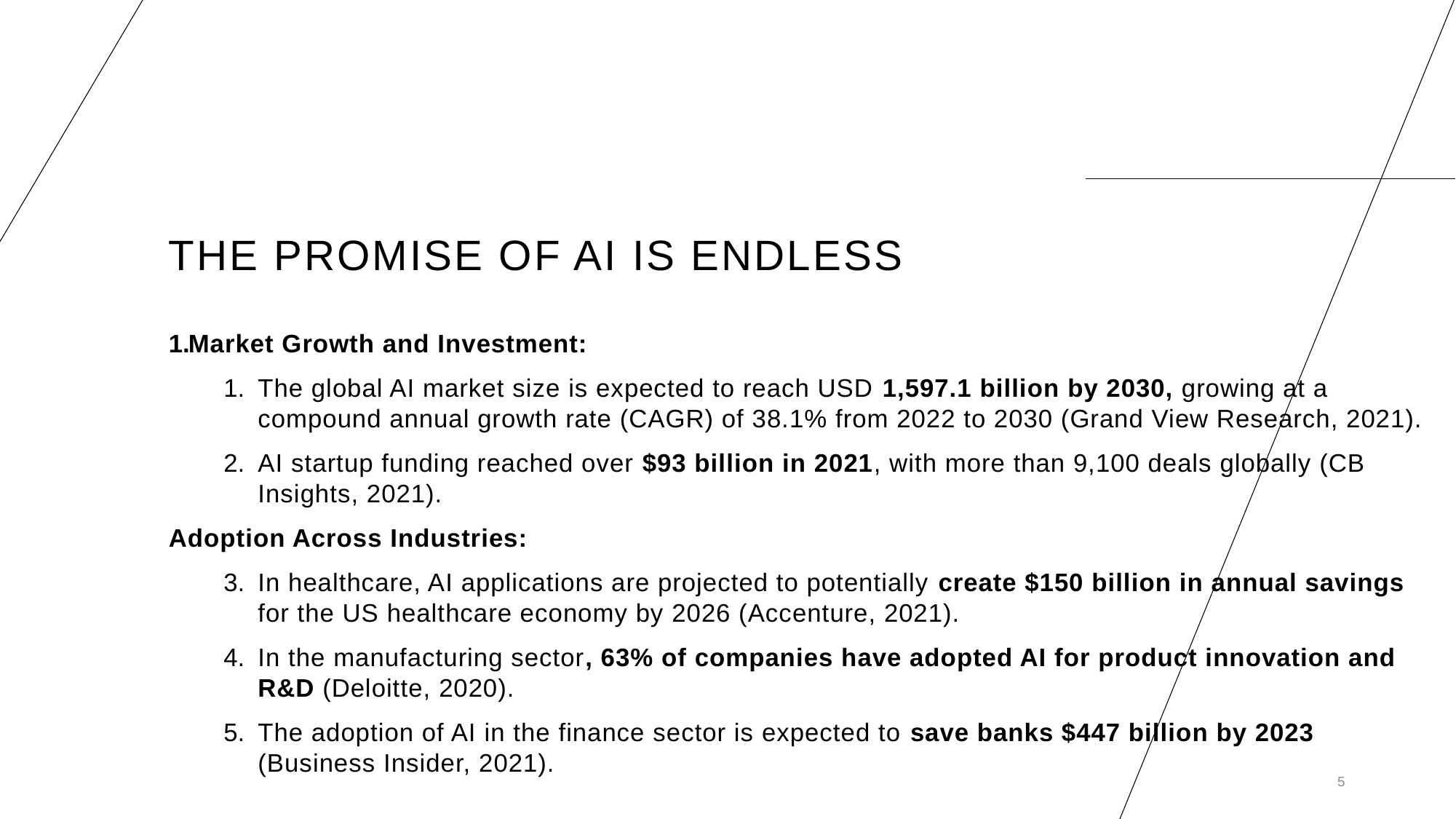

# The Promise of AI is Endless
Market Growth and Investment:
The global AI market size is expected to reach USD 1,597.1 billion by 2030, growing at a compound annual growth rate (CAGR) of 38.1% from 2022 to 2030 (Grand View Research, 2021).
AI startup funding reached over $93 billion in 2021, with more than 9,100 deals globally (CB Insights, 2021).
Adoption Across Industries:
In healthcare, AI applications are projected to potentially create $150 billion in annual savings for the US healthcare economy by 2026 (Accenture, 2021).
In the manufacturing sector, 63% of companies have adopted AI for product innovation and R&D (Deloitte, 2020).
The adoption of AI in the finance sector is expected to save banks $447 billion by 2023 (Business Insider, 2021).

5